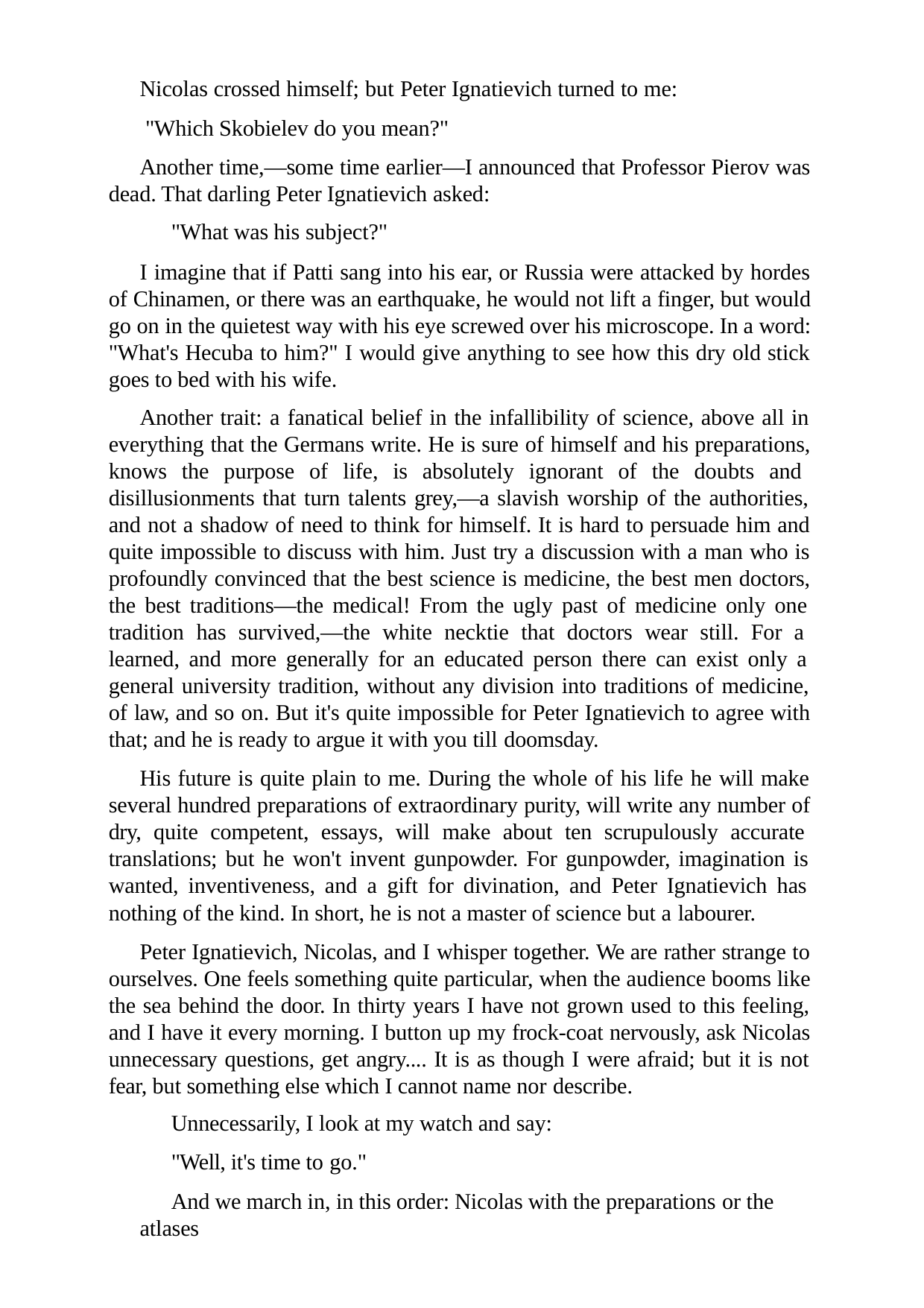

Nicolas crossed himself; but Peter Ignatievich turned to me:  "Which Skobielev do you mean?"
Another time,—some time earlier—I announced that Professor Pierov was  dead. That darling Peter Ignatievich asked:
"What was his subject?"
I imagine that if Patti sang into his ear, or Russia were attacked by hordes  of Chinamen, or there was an earthquake, he would not lift a finger, but would  go on in the quietest way with his eye screwed over his microscope. In a word:  "What's Hecuba to him?" I would give anything to see how this dry old stick  goes to bed with his wife.
Another trait: a fanatical belief in the infallibility of science, above all in  everything that the Germans write. He is sure of himself and his preparations,  knows the purpose of life, is absolutely ignorant of the doubts and  disillusionments that turn talents grey,—a slavish worship of the authorities,  and not a shadow of need to think for himself. It is hard to persuade him and  quite impossible to discuss with him. Just try a discussion with a man who is  profoundly convinced that the best science is medicine, the best men doctors,  the best traditions—the medical! From the ugly past of medicine only one  tradition has survived,—the white necktie that doctors wear still. For a  learned, and more generally for an educated person there can exist only a  general university tradition, without any division into traditions of medicine,  of law, and so on. But it's quite impossible for Peter Ignatievich to agree with  that; and he is ready to argue it with you till doomsday.
His future is quite plain to me. During the whole of his life he will make  several hundred preparations of extraordinary purity, will write any number of  dry, quite competent, essays, will make about ten scrupulously accurate  translations; but he won't invent gunpowder. For gunpowder, imagination is  wanted, inventiveness, and a gift for divination, and Peter Ignatievich has  nothing of the kind. In short, he is not a master of science but a labourer.
Peter Ignatievich, Nicolas, and I whisper together. We are rather strange to  ourselves. One feels something quite particular, when the audience booms like  the sea behind the door. In thirty years I have not grown used to this feeling,  and I have it every morning. I button up my frock-coat nervously, ask Nicolas  unnecessary questions, get angry.... It is as though I were afraid; but it is not  fear, but something else which I cannot name nor describe.
Unnecessarily, I look at my watch and say:
"Well, it's time to go."
And we march in, in this order: Nicolas with the preparations or the atlases